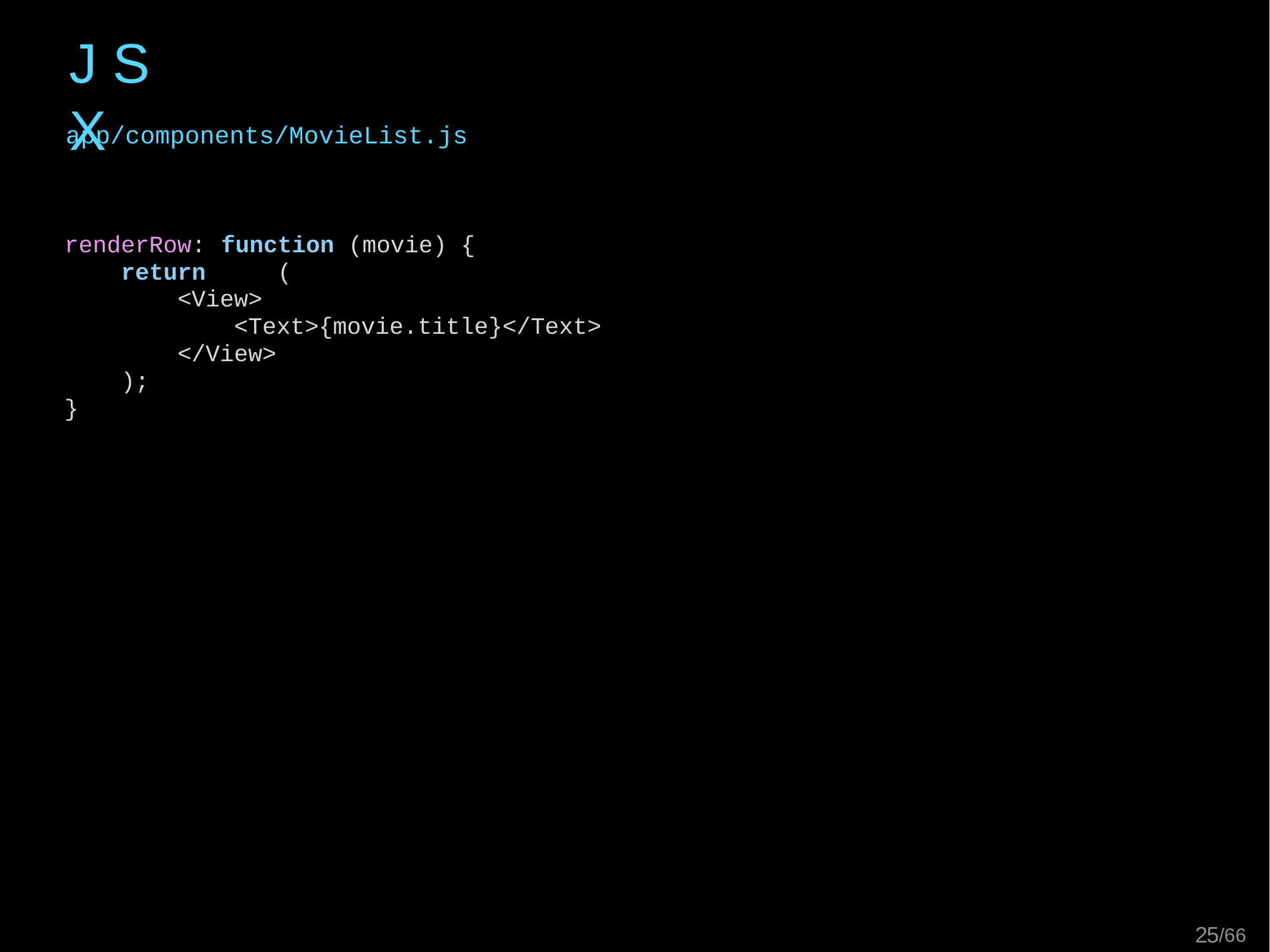

# J S X
app/components/MovieList.js
renderRow:	function	(movie) {
return	(
<View>
<Text>{movie.title}</Text>
</View>
);
}
25/66